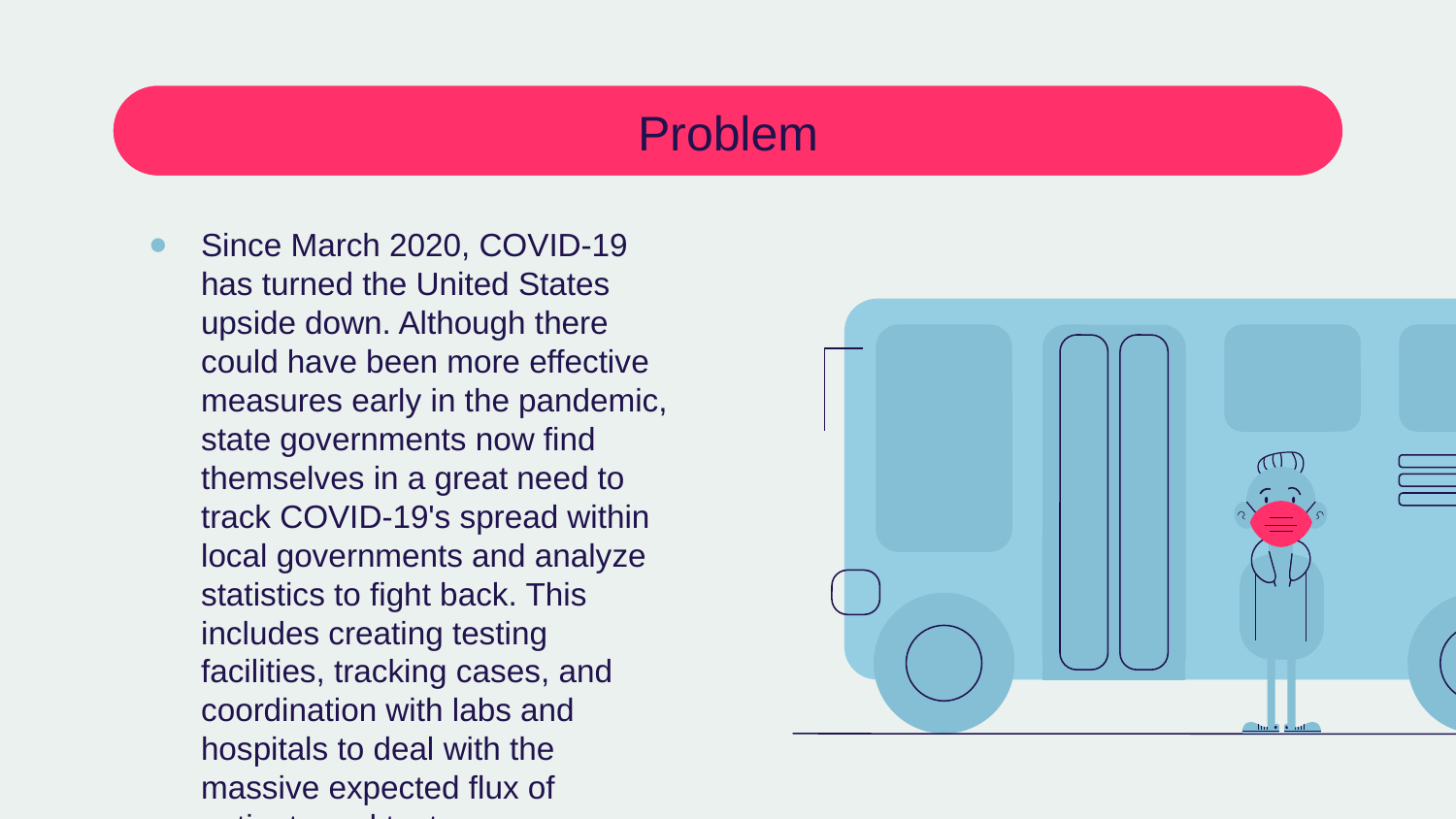

# Problem
Since March 2020, COVID-19 has turned the United States upside down. Although there could have been more effective measures early in the pandemic, state governments now find themselves in a great need to track COVID-19's spread within local governments and analyze statistics to fight back. This includes creating testing facilities, tracking cases, and coordination with labs and hospitals to deal with the massive expected flux of patients and tests.